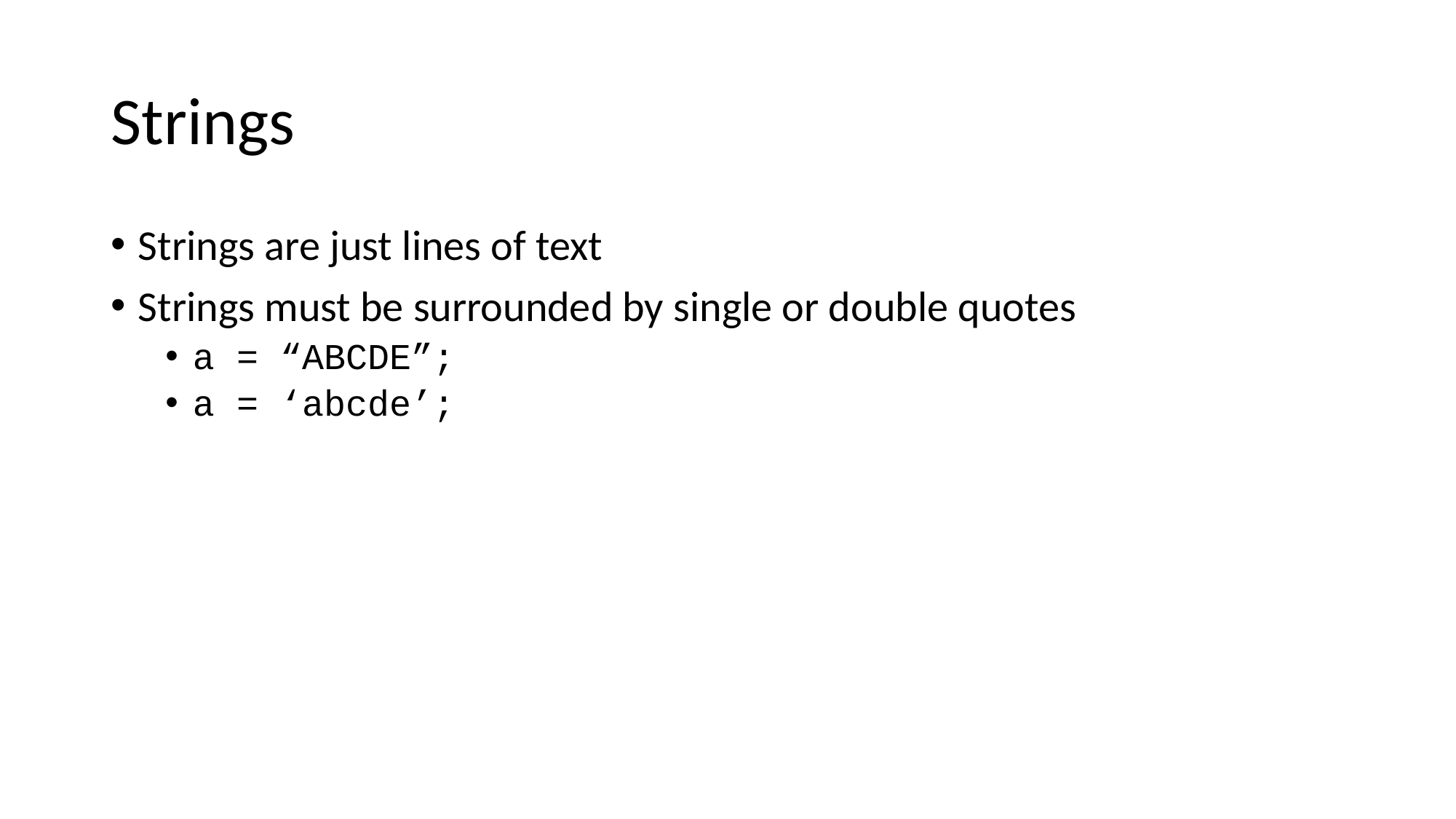

# Strings
Strings are just lines of text
Strings must be surrounded by single or double quotes
a = “ABCDE”;
a = ‘abcde’;